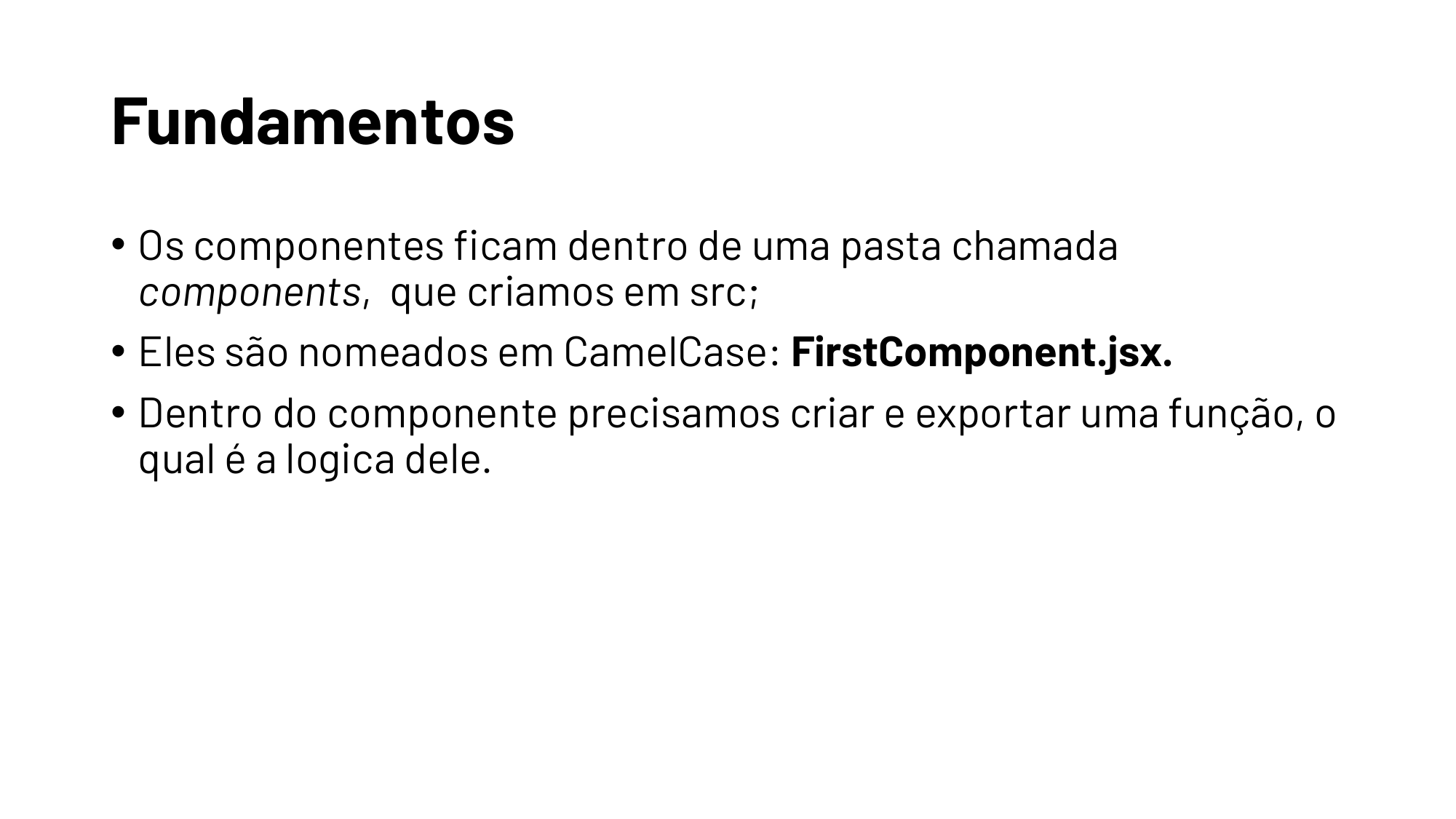

# Fundamentos
Os componentes ficam dentro de uma pasta chamada components,  que criamos em src;
Eles são nomeados em CamelCase: FirstComponent.jsx.
Dentro do componente precisamos criar e exportar uma função, o qual é a logica dele.